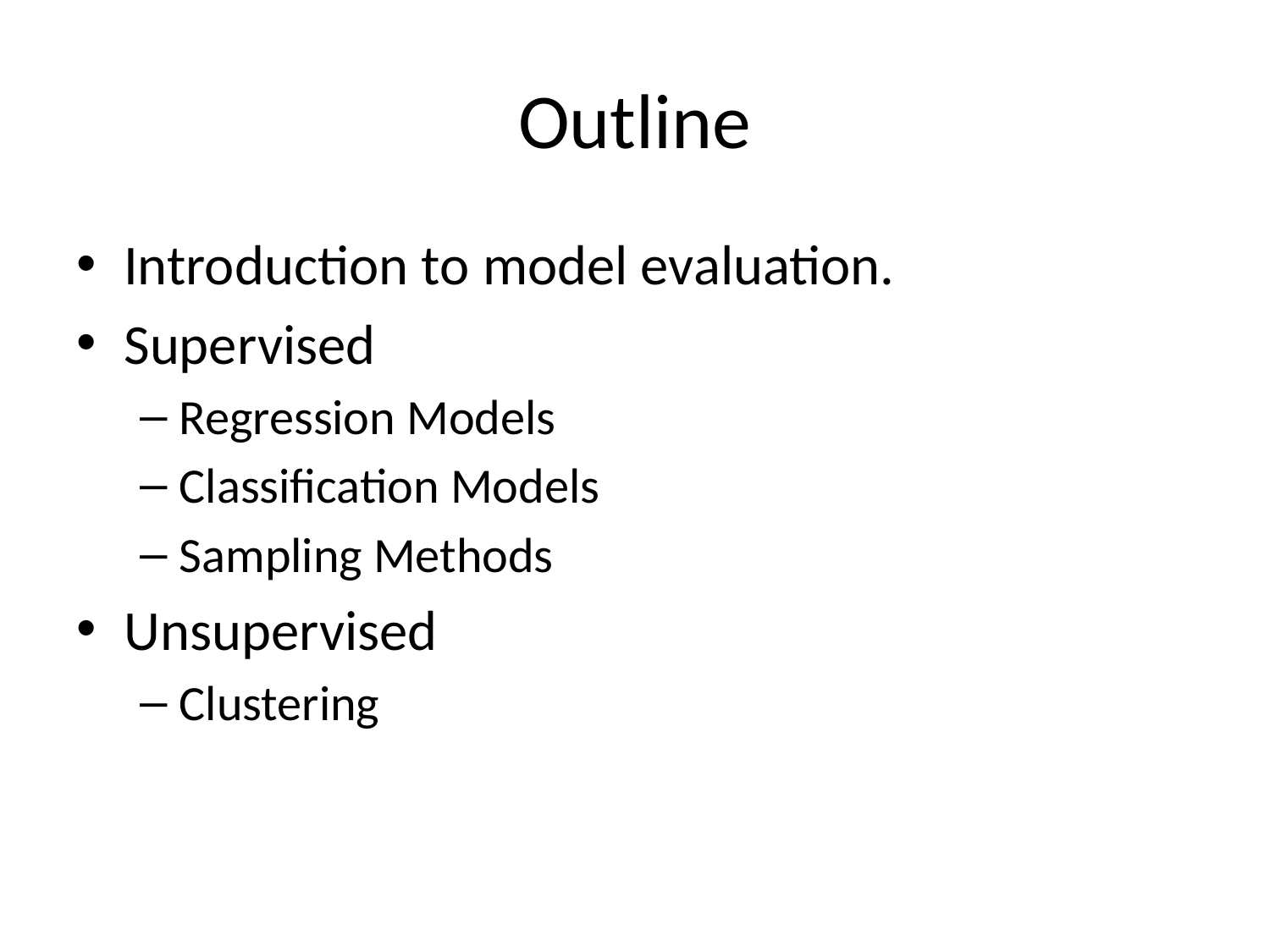

# Outline
Introduction to model evaluation.
Supervised
Regression Models
Classification Models
Sampling Methods
Unsupervised
Clustering